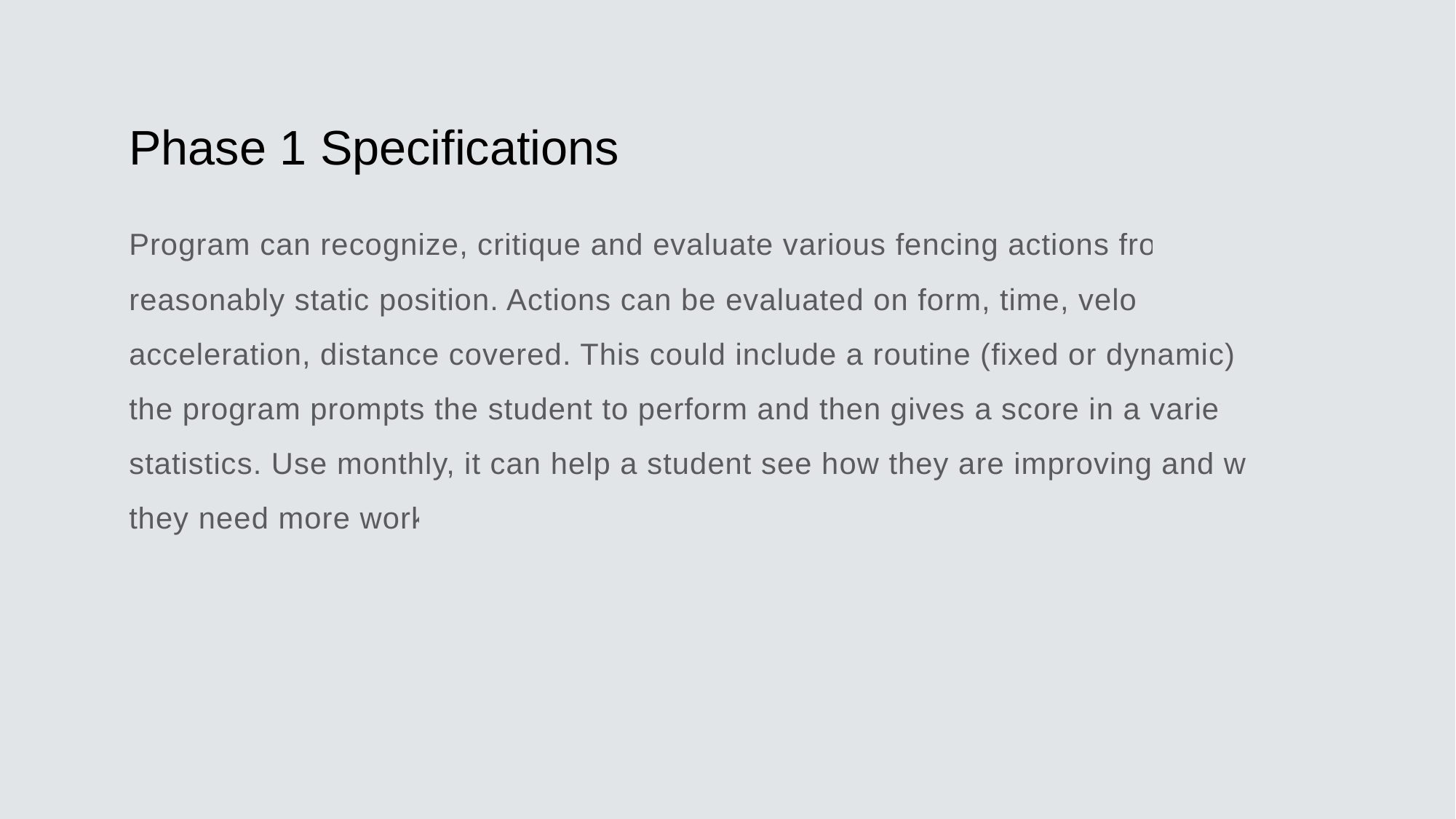

# Phase 1 Specifications
Program can recognize, critique and evaluate various fencing actions from a reasonably static position. Actions can be evaluated on form, time, velocity, acceleration, distance covered. This could include a routine (fixed or dynamic) that the program prompts the student to perform and then gives a score in a variety of statistics. Use monthly, it can help a student see how they are improving and where they need more work.